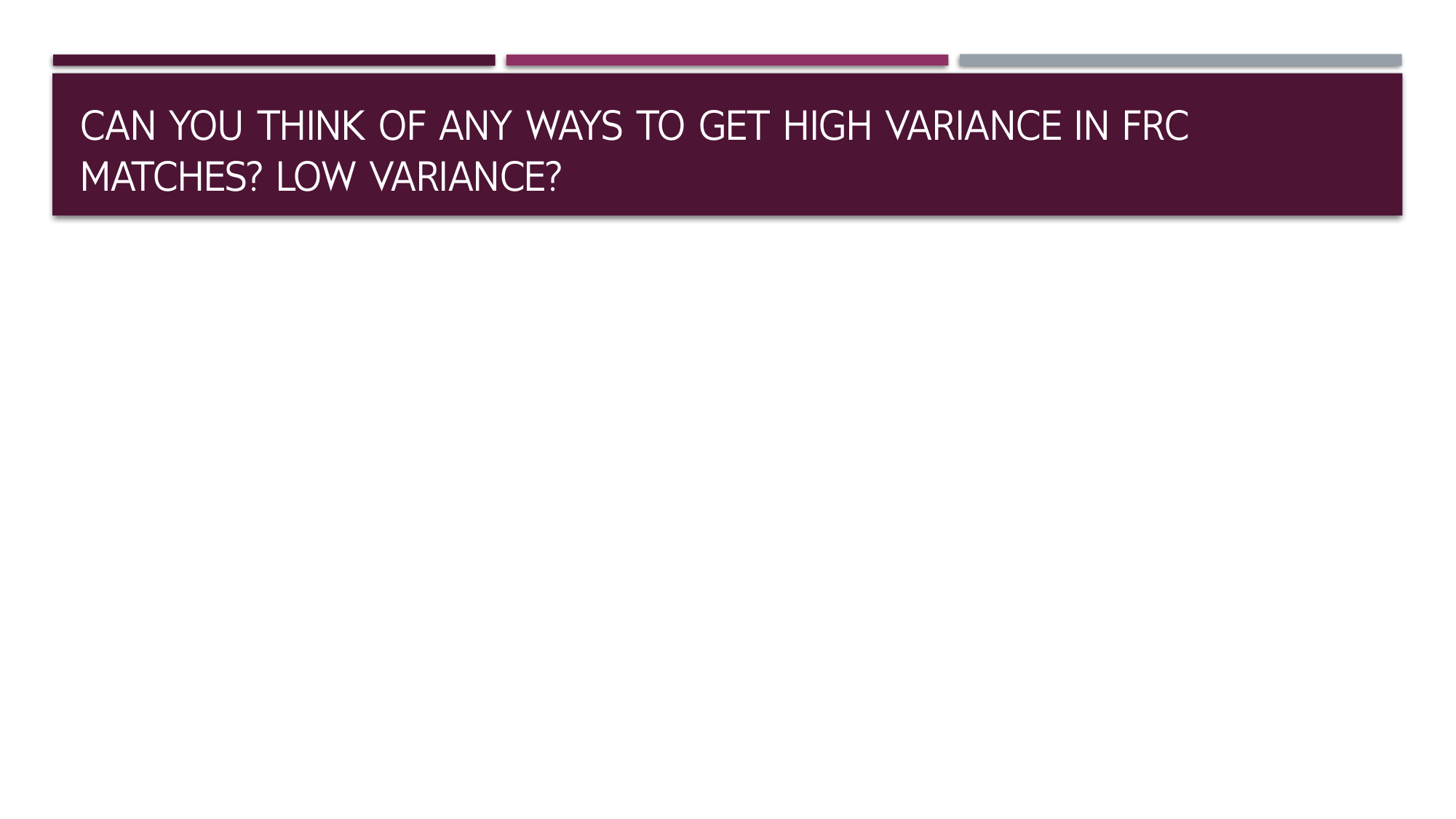

# Can you think of any ways to get high variance in frc matches? Low variance?